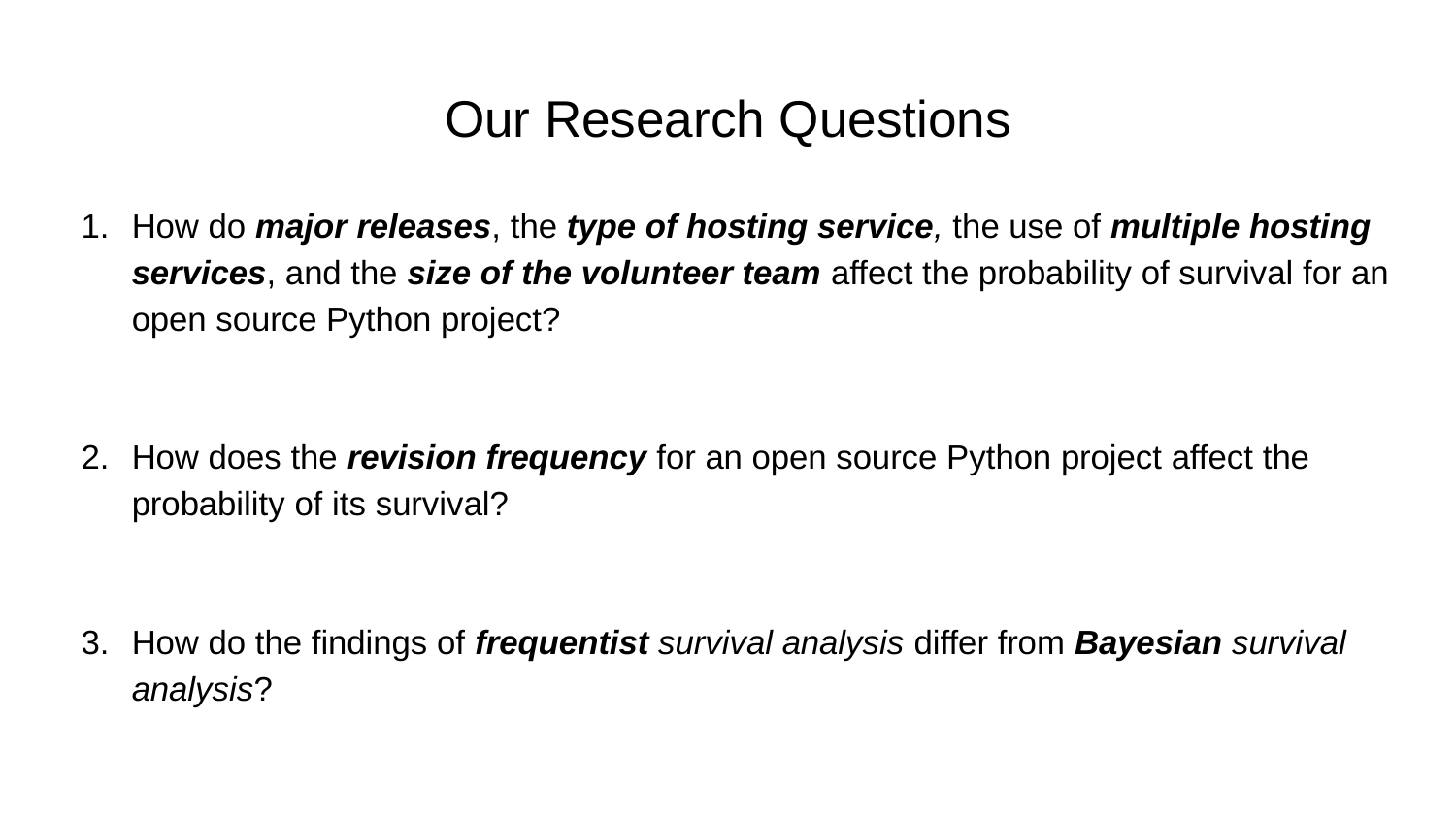

# Our Research Questions
How do major releases, the type of hosting service, the use of multiple hosting services, and the size of the volunteer team affect the probability of survival for an open source Python project?

How does the revision frequency for an open source Python project affect the probability of its survival?

How do the findings of frequentist survival analysis differ from Bayesian survival analysis?